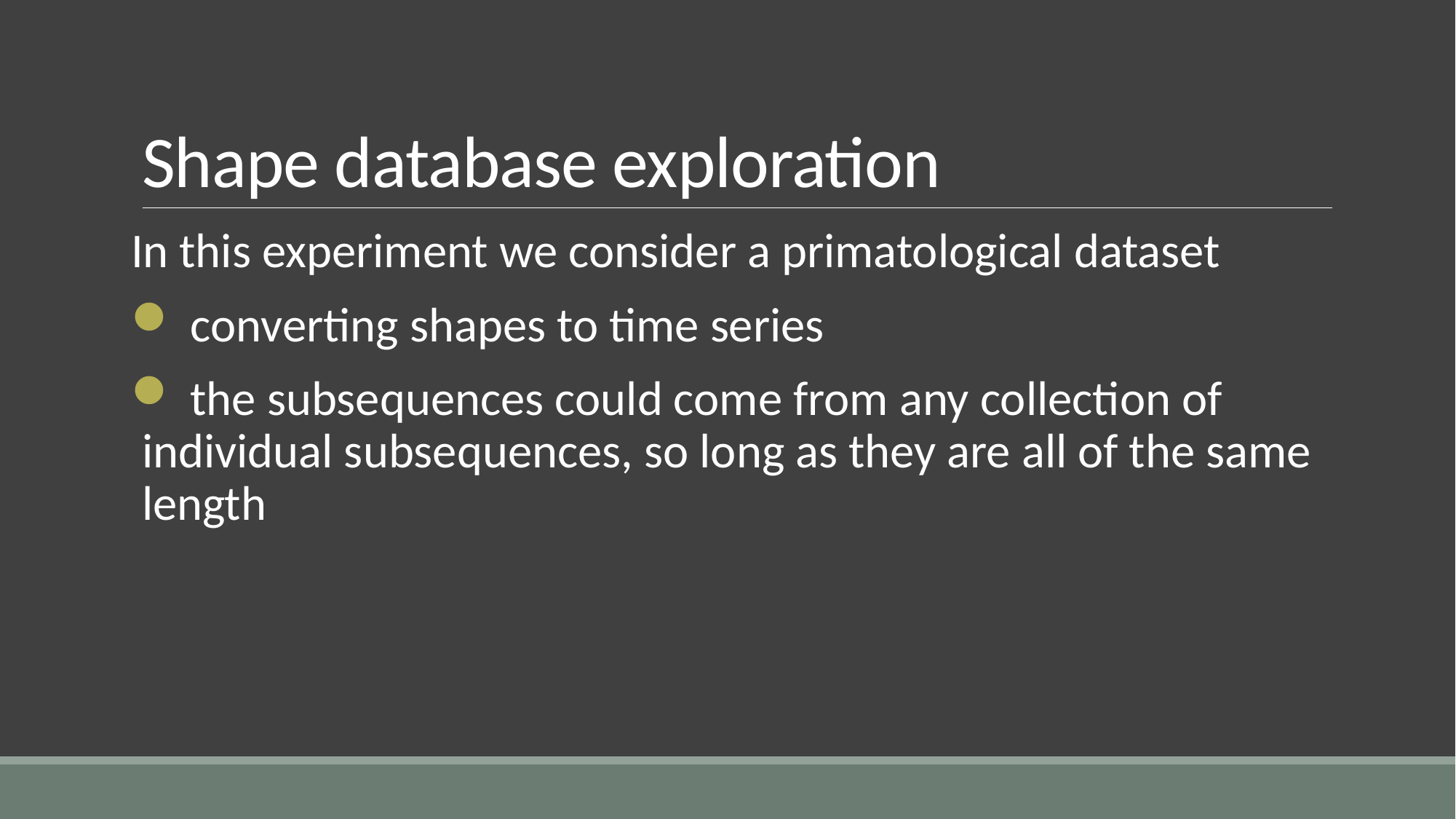

# Shape database exploration
In this experiment we consider a primatological dataset
 converting shapes to time series
 the subsequences could come from any collection of individual subsequences, so long as they are all of the same length